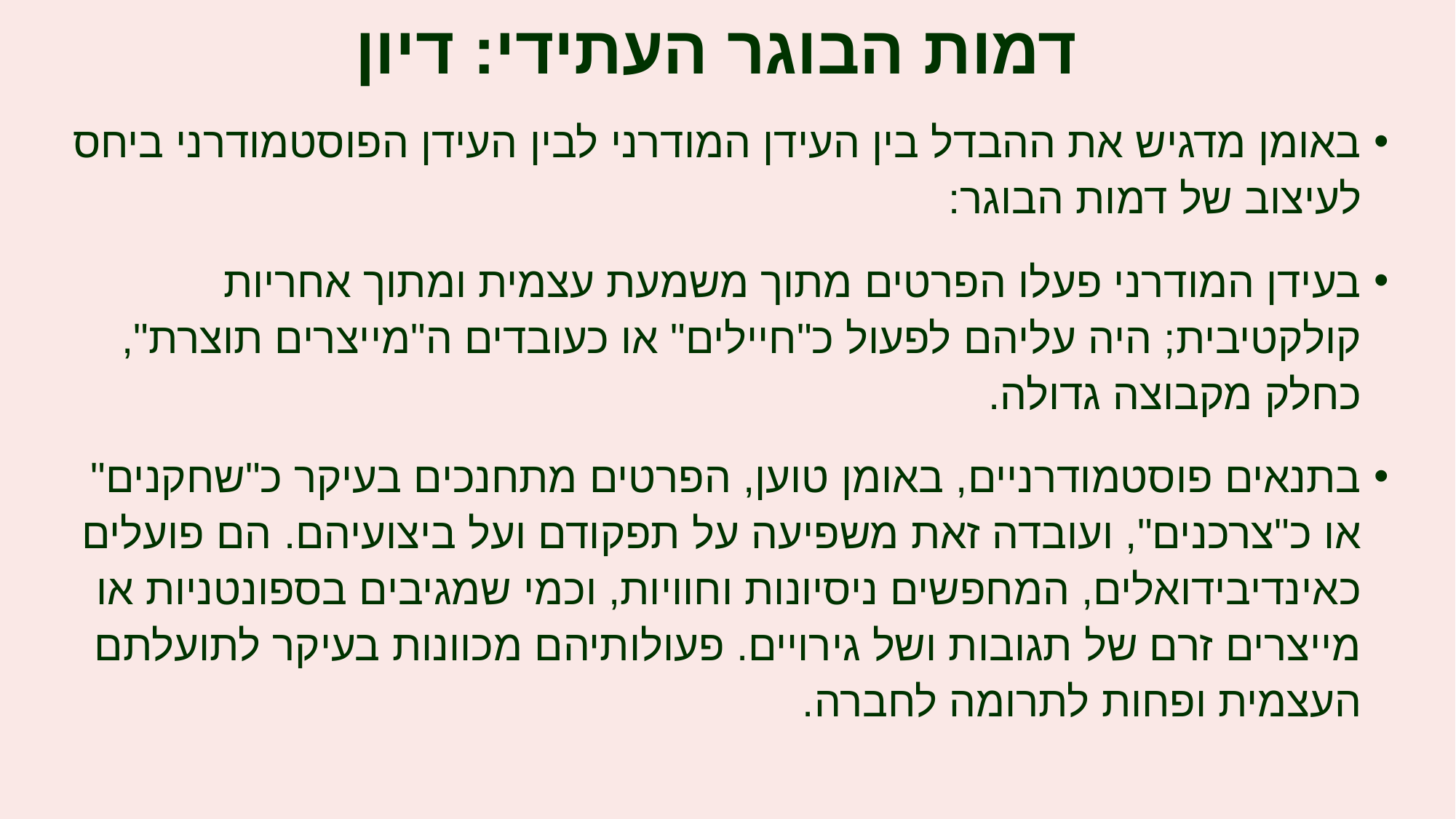

# דמות הבוגר העתידי: דיון
באומן מדגיש את ההבדל בין העידן המודרני לבין העידן הפוסטמודרני ביחס לעיצוב של דמות הבוגר:
בעידן המודרני פעלו הפרטים מתוך משמעת עצמית ומתוך אחריות קולקטיבית; היה עליהם לפעול כ"חיילים" או כעובדים ה"מייצרים תוצרת", כחלק מקבוצה גדולה.
בתנאים פוסטמודרניים, באומן טוען, הפרטים מתחנכים בעיקר כ"שחקנים" או כ"צרכנים", ועובדה זאת משפיעה על תפקודם ועל ביצועיהם. הם פועלים כאינדיבידואלים, המחפשים ניסיונות וחוויות, וכמי שמגיבים בספונטניות או מייצרים זרם של תגובות ושל גירויים. פעולותיהם מכוונות בעיקר לתועלתם העצמית ופחות לתרומה לחברה.